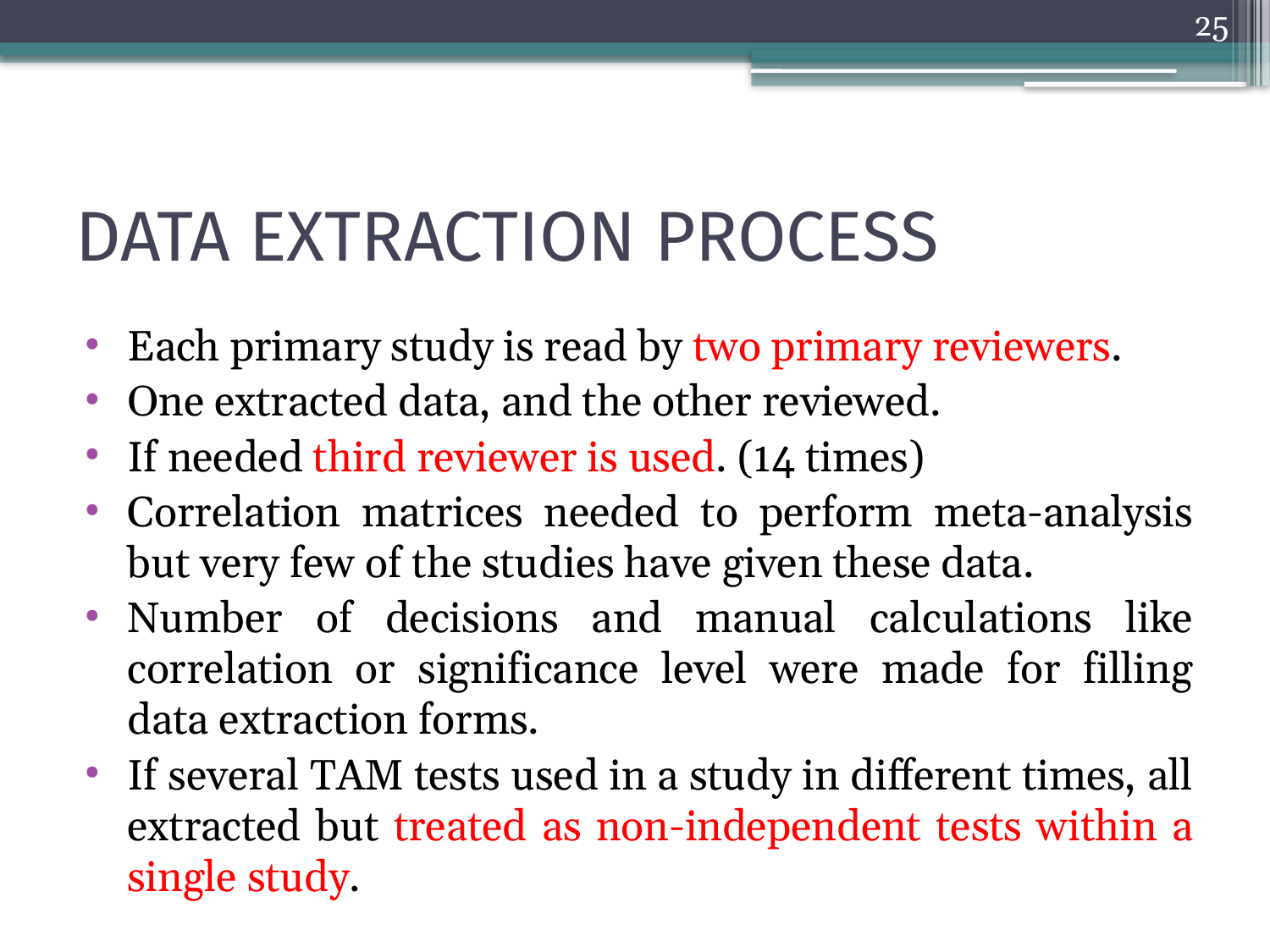

25
# DATA EXTRACTION PROCESS
Each primary study is read by two primary reviewers.
One extracted data, and the other reviewed.
If needed third reviewer is used. (14 times)
Correlation matrices needed to perform meta-analysis but very few of the studies have given these data.
Number of decisions and manual calculations like correlation or significance level were made for filling data extraction forms.
If several TAM tests used in a study in different times, all extracted but treated as non-independent tests within a single study.